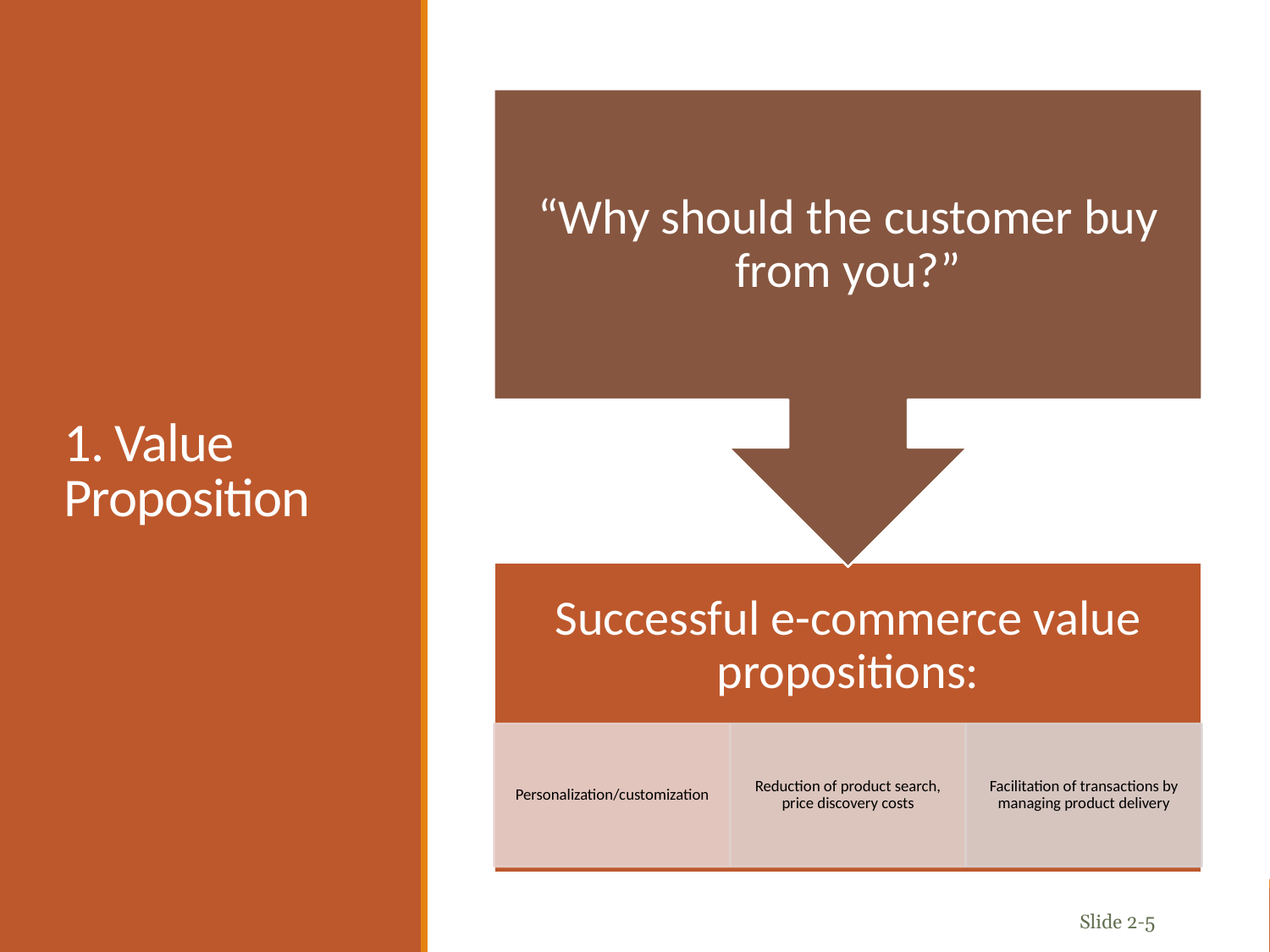

# 1. Value Proposition
Successful e-commerce value propositions:
Personalization/customization
Reduction of product search, price discovery costs
Facilitation of transactions by managing product delivery
“Why should the customer buy from you?”
Slide 2-5